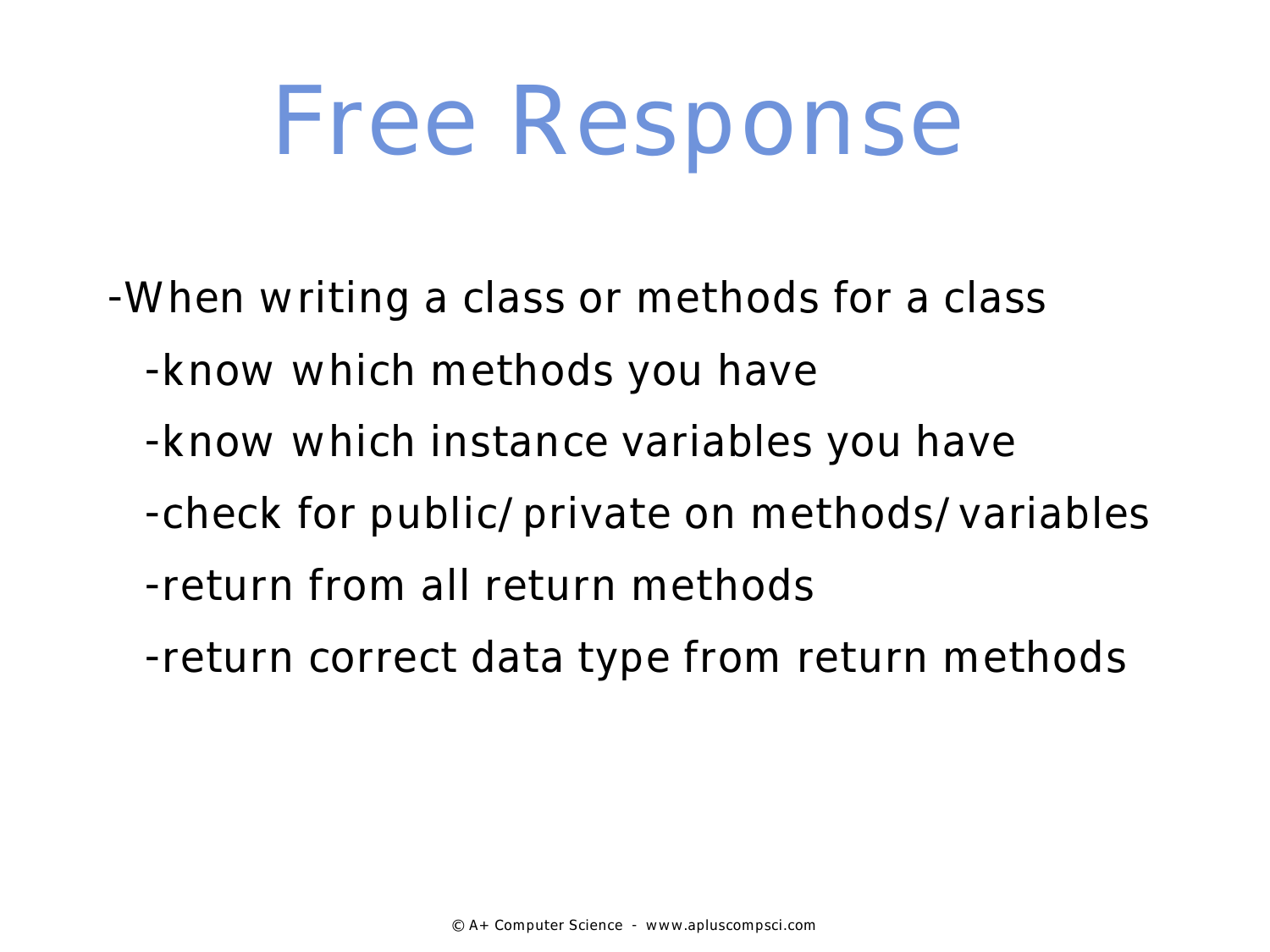

Free Response
-When writing a class or methods for a class
   -know which methods you have
   -know which instance variables you have
   -check for public/private on methods/variables
   -return from all return methods
   -return correct data type from return methods

© A+ Computer Science  -  www.apluscompsci.com